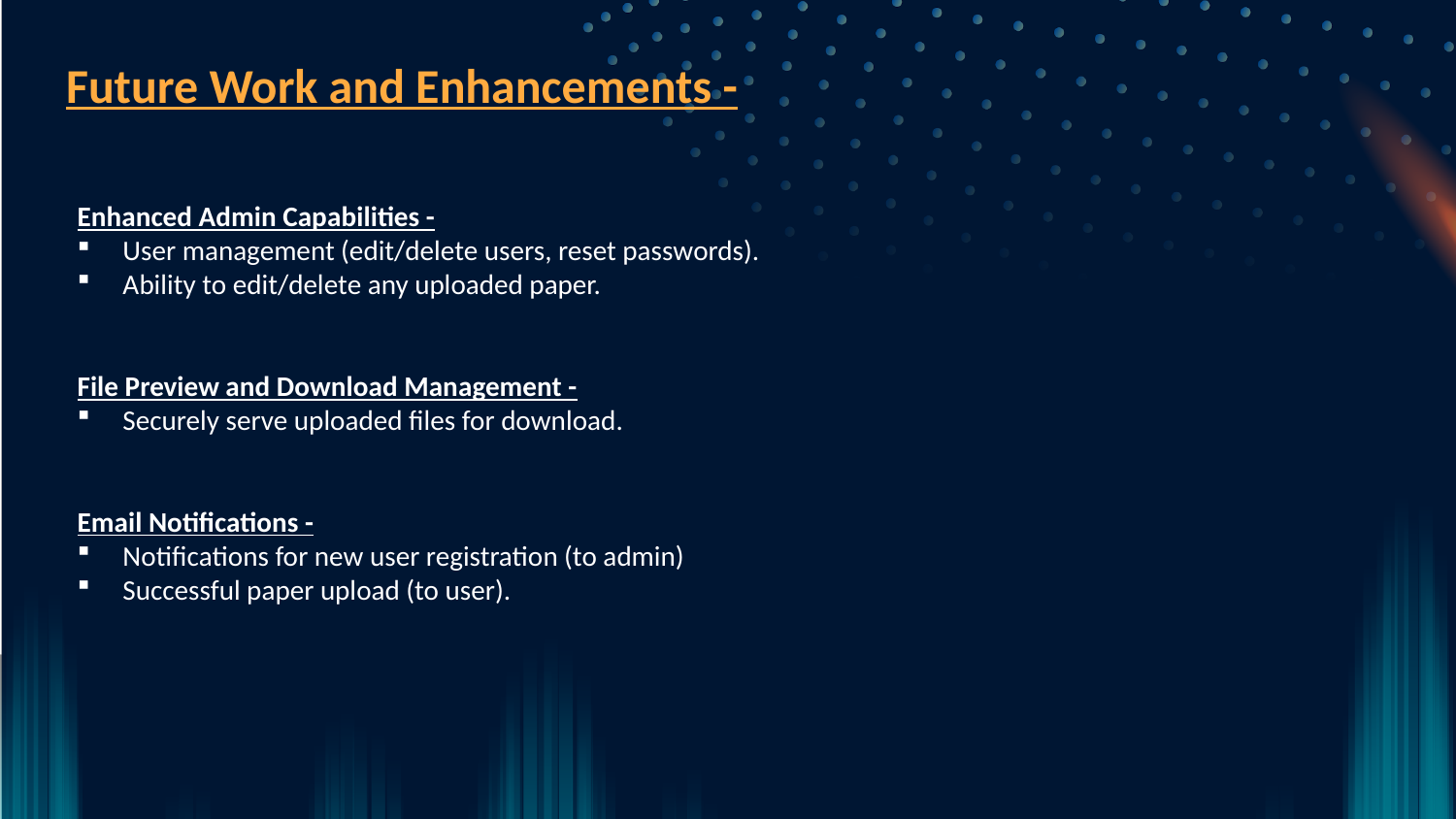

Future Work and Enhancements -
Enhanced Admin Capabilities -
User management (edit/delete users, reset passwords).
Ability to edit/delete any uploaded paper.

File Preview and Download Management -
Securely serve uploaded files for download.

Email Notifications -
Notifications for new user registration (to admin)
Successful paper upload (to user).